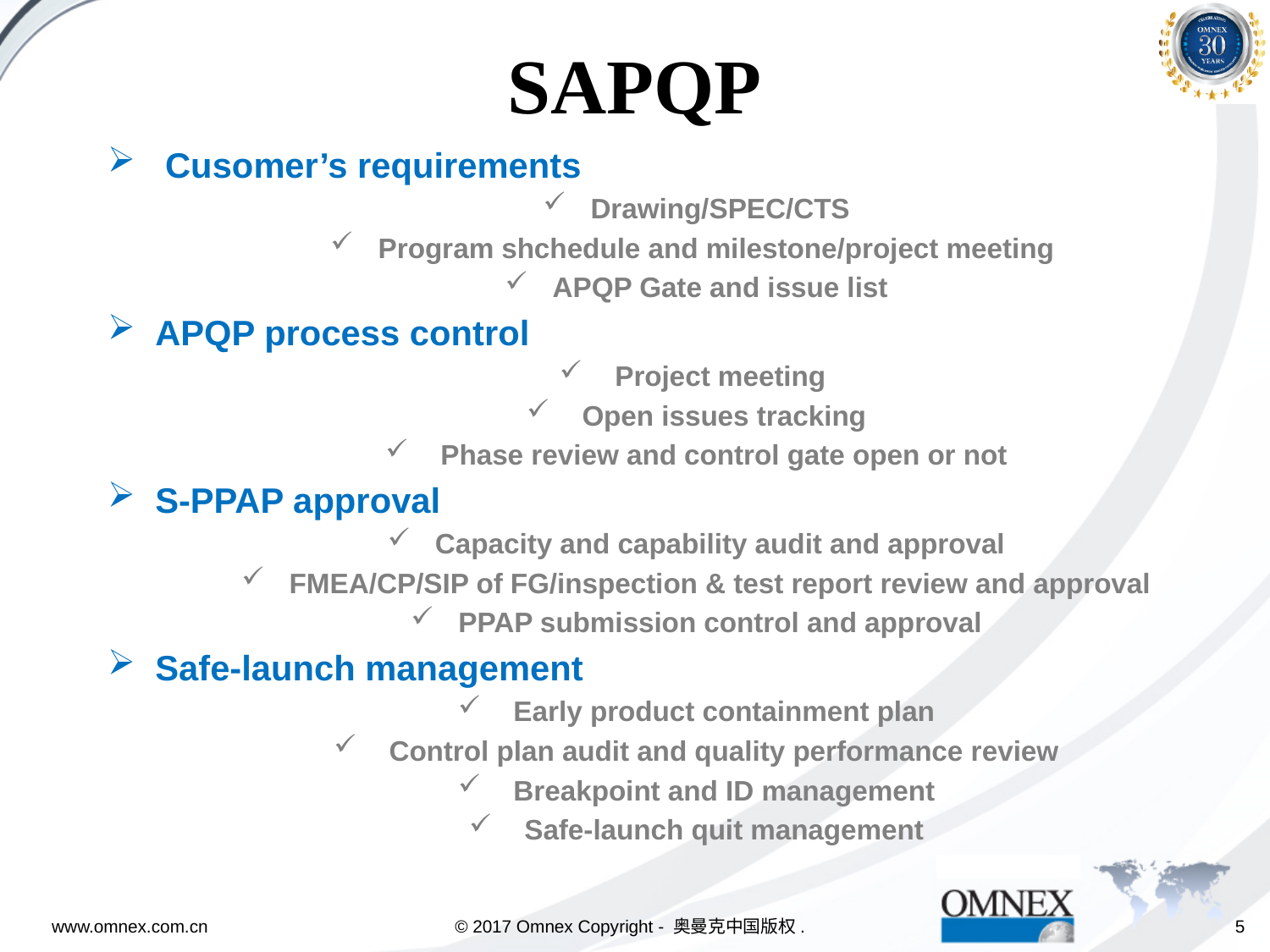

# SAPQP
 Cusomer’s requirements
Drawing/SPEC/CTS
Program shchedule and milestone/project meeting
APQP Gate and issue list
APQP process control
 Project meeting
 Open issues tracking
 Phase review and control gate open or not
S-PPAP approval
Capacity and capability audit and approval
FMEA/CP/SIP of FG/inspection & test report review and approval
PPAP submission control and approval
Safe-launch management
 Early product containment plan
 Control plan audit and quality performance review
 Breakpoint and ID management
 Safe-launch quit management